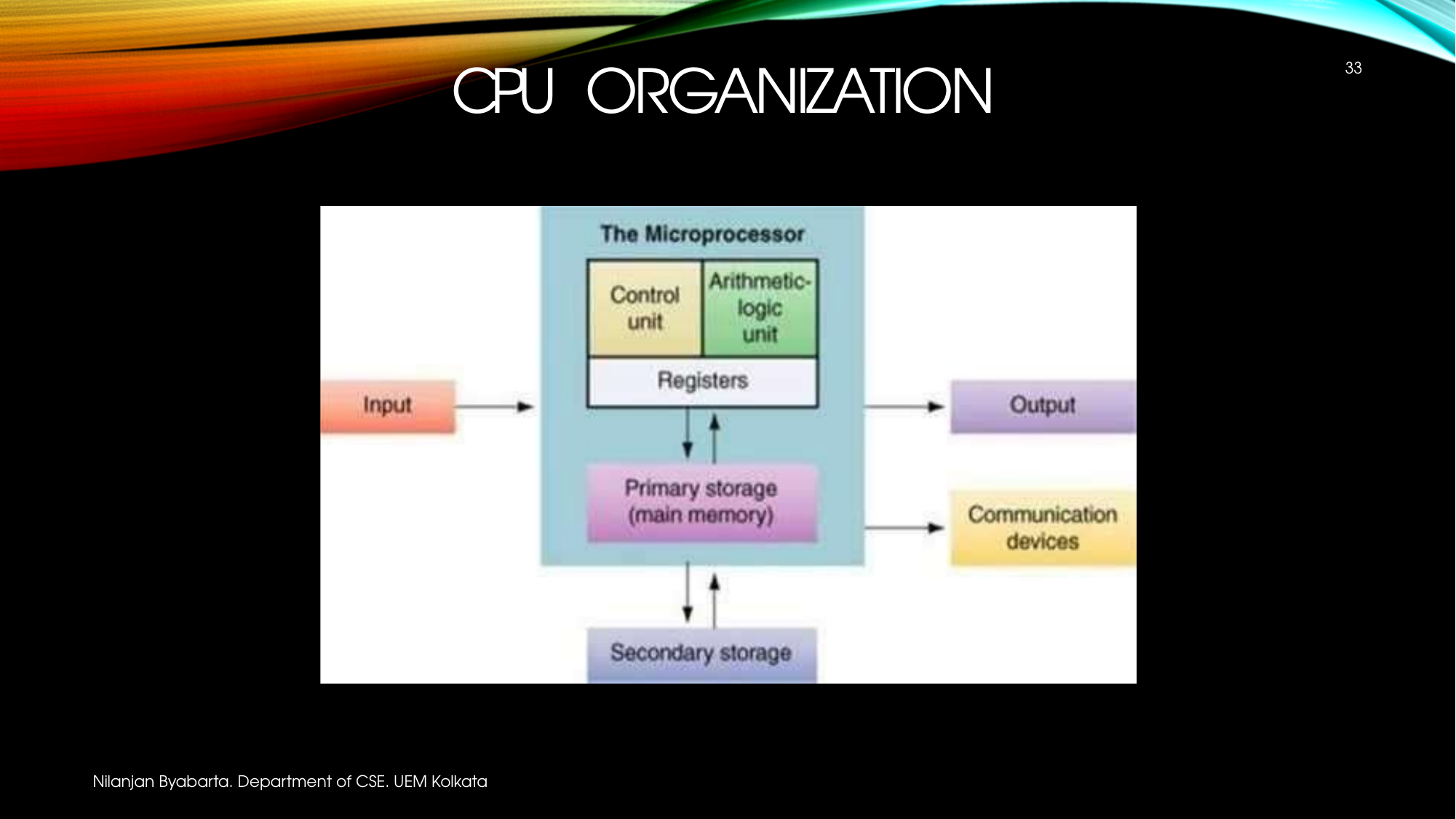

33
# CPU  Organization

Nilanjan Byabarta. Department of CSE. UEM Kolkata